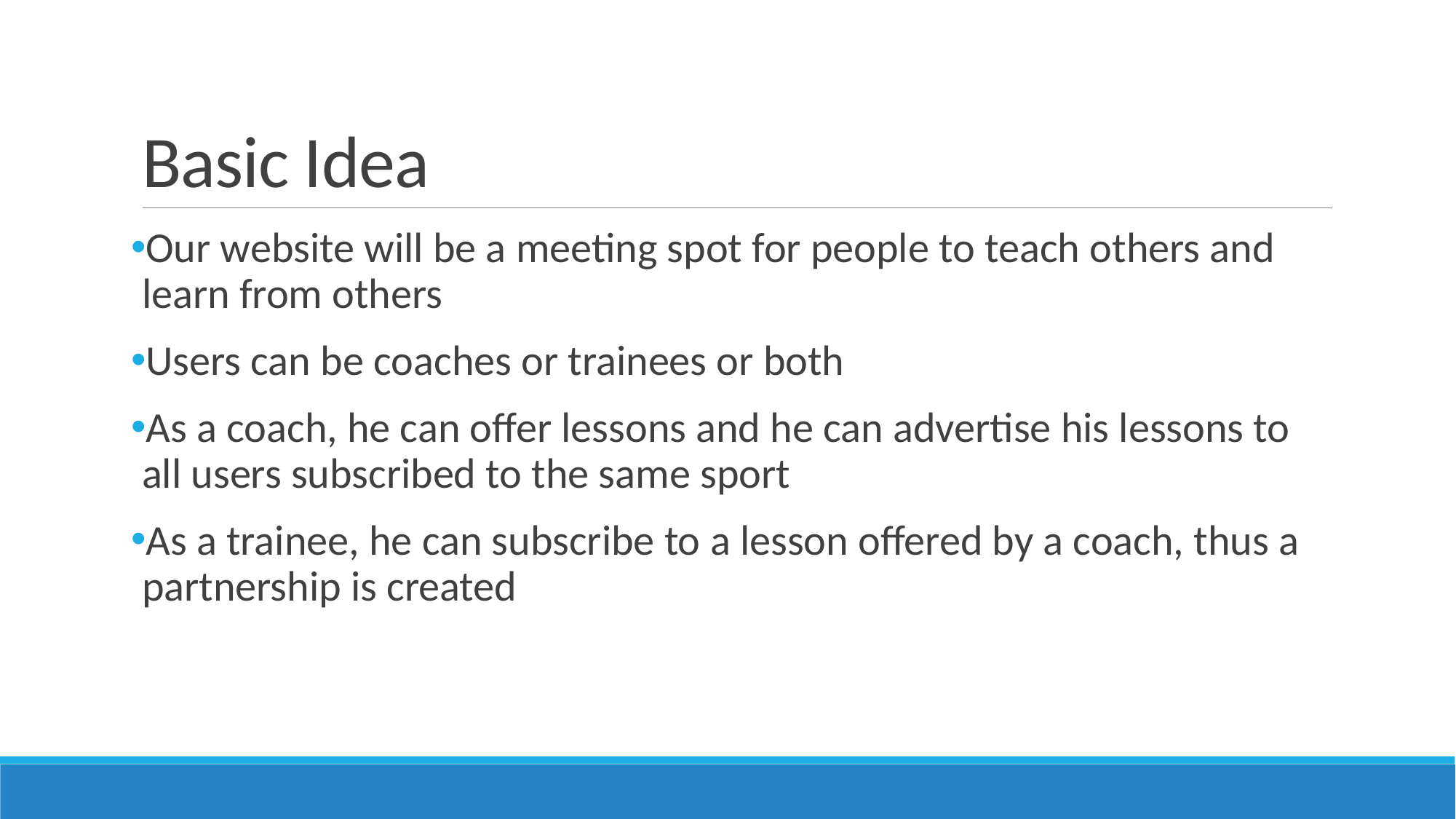

# Basic Idea
Our website will be a meeting spot for people to teach others and learn from others
Users can be coaches or trainees or both
As a coach, he can offer lessons and he can advertise his lessons to all users subscribed to the same sport
As a trainee, he can subscribe to a lesson offered by a coach, thus a partnership is created